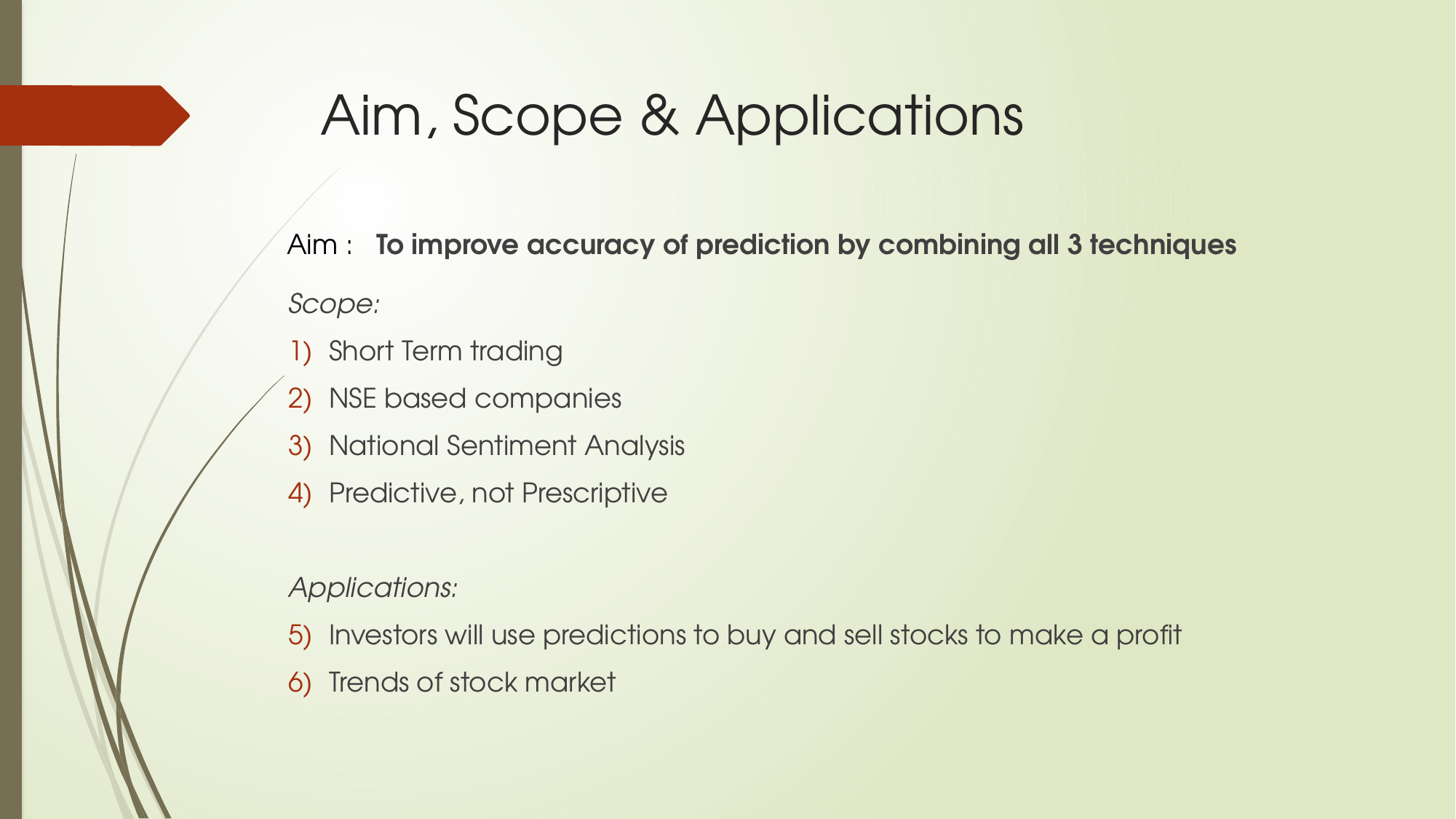

# Aim, Scope & Applications
Aim :   To improve accuracy of prediction by combining all 3 techniques
Scope:
Short Term trading
NSE based companies
National Sentiment Analysis
Predictive, not Prescriptive

Applications:
Investors will use predictions to buy and sell stocks to make a profit
Trends of stock market